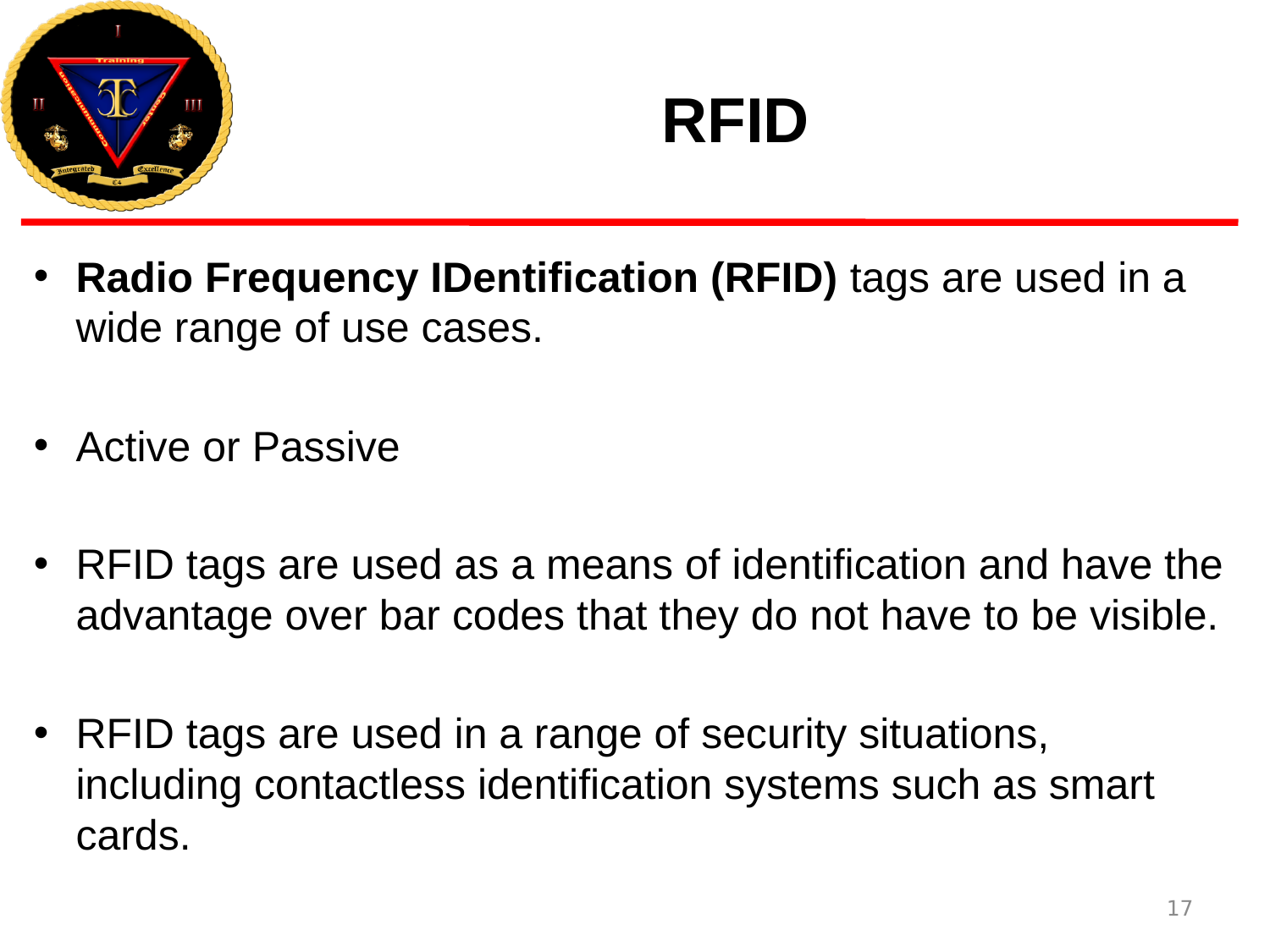

# RFID
Radio Frequency IDentification (RFID) tags are used in a wide range of use cases.

Active or Passive

RFID tags are used as a means of identification and have the advantage over bar codes that they do not have to be visible.

RFID tags are used in a range of security situations, including contactless identification systems such as smart cards.
17